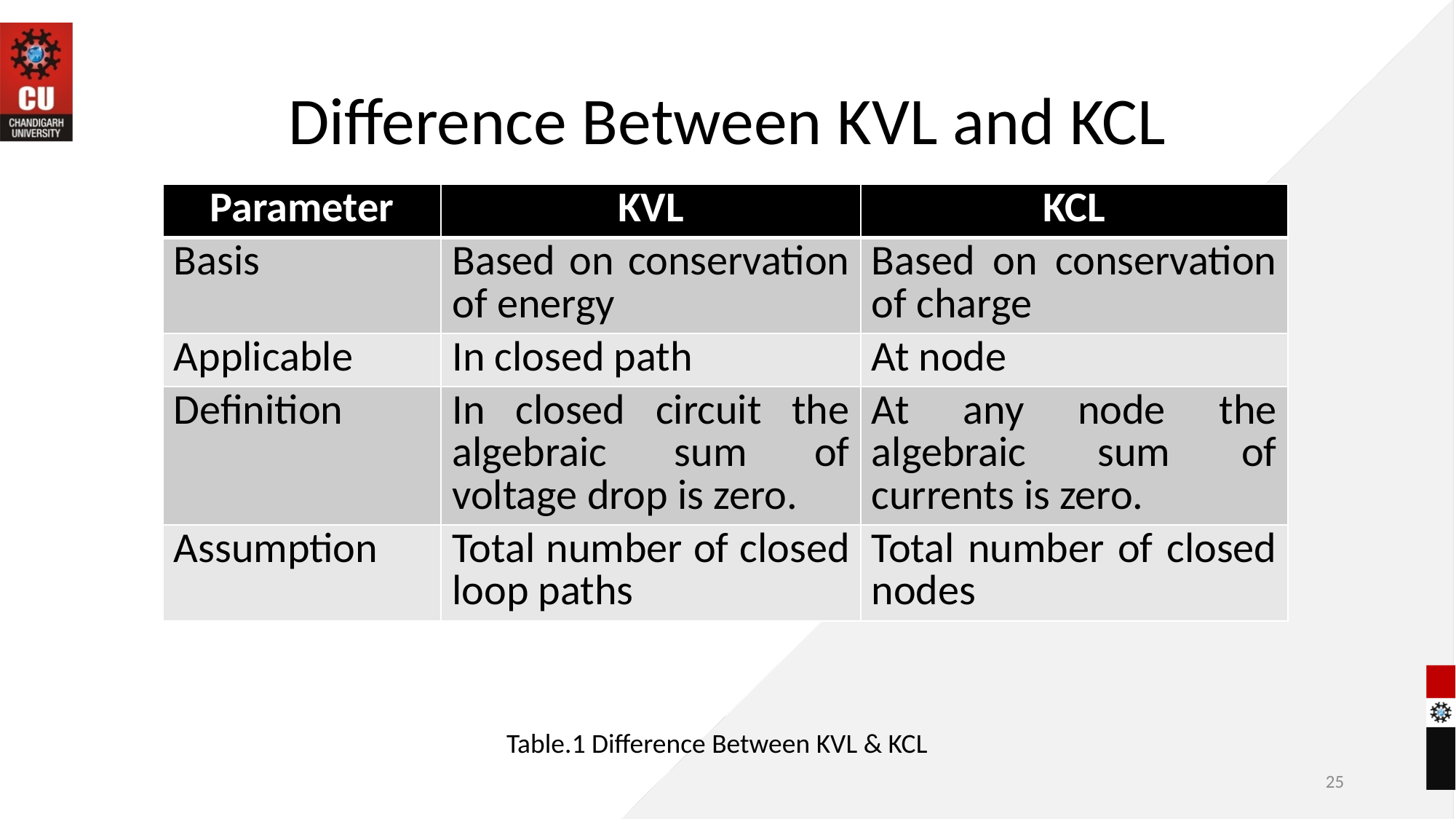

# Difference Between KVL and KCL
| Parameter | KVL | KCL |
| --- | --- | --- |
| Basis | Based on conservation of energy | Based on conservation of charge |
| Applicable | In closed path | At node |
| Definition | In closed circuit the algebraic sum of voltage drop is zero. | At any node the algebraic sum of currents is zero. |
| Assumption | Total number of closed loop paths | Total number of closed nodes |
Table.1 Difference Between KVL & KCL
25